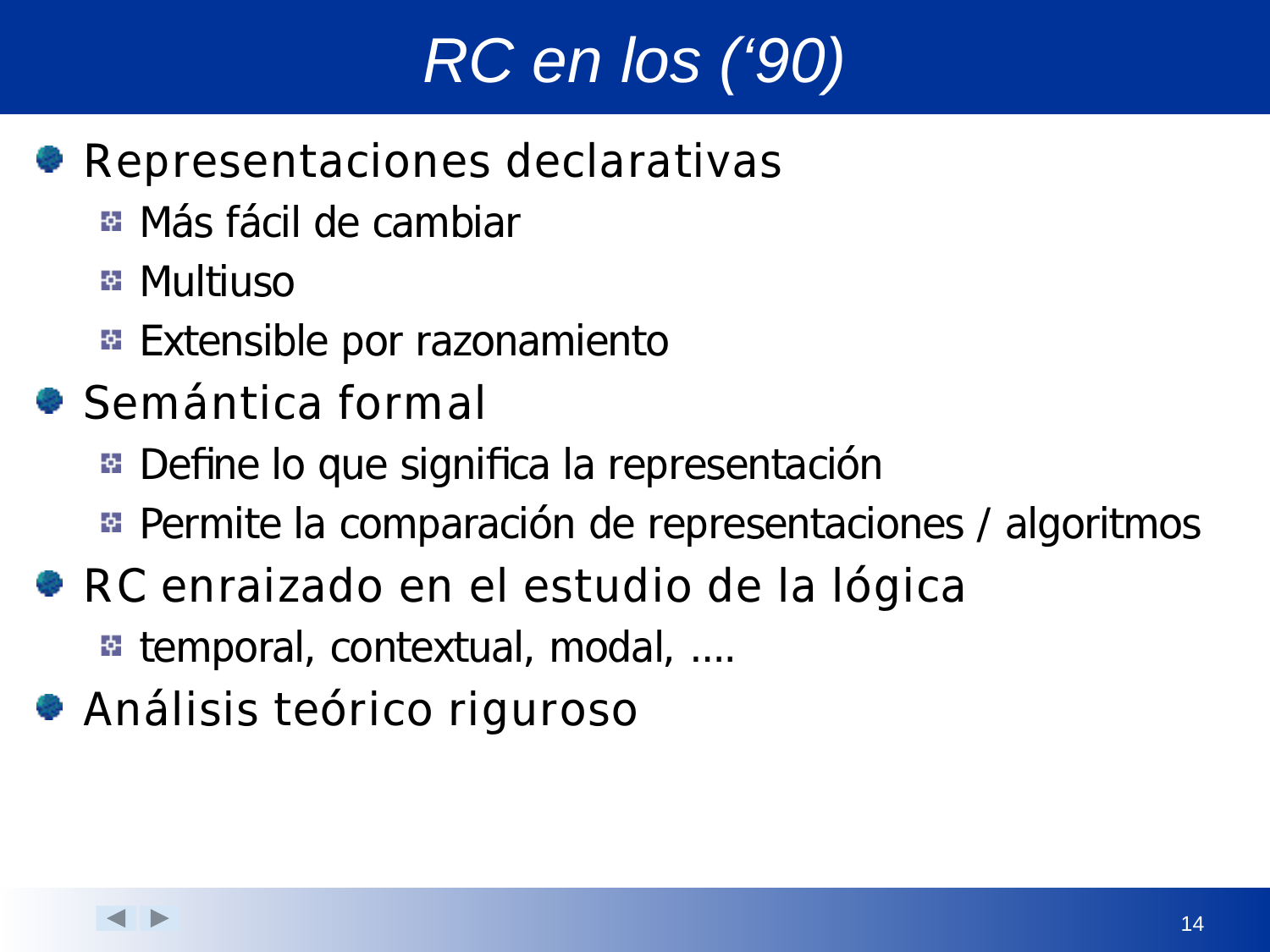

# RC en los (‘90)
Representaciones declarativas
Más fácil de cambiar
Multiuso
Extensible por razonamiento
Semántica formal
Define lo que significa la representación
Permite la comparación de representaciones / algoritmos
RC enraizado en el estudio de la lógica
temporal, contextual, modal, ….
Análisis teórico riguroso
14